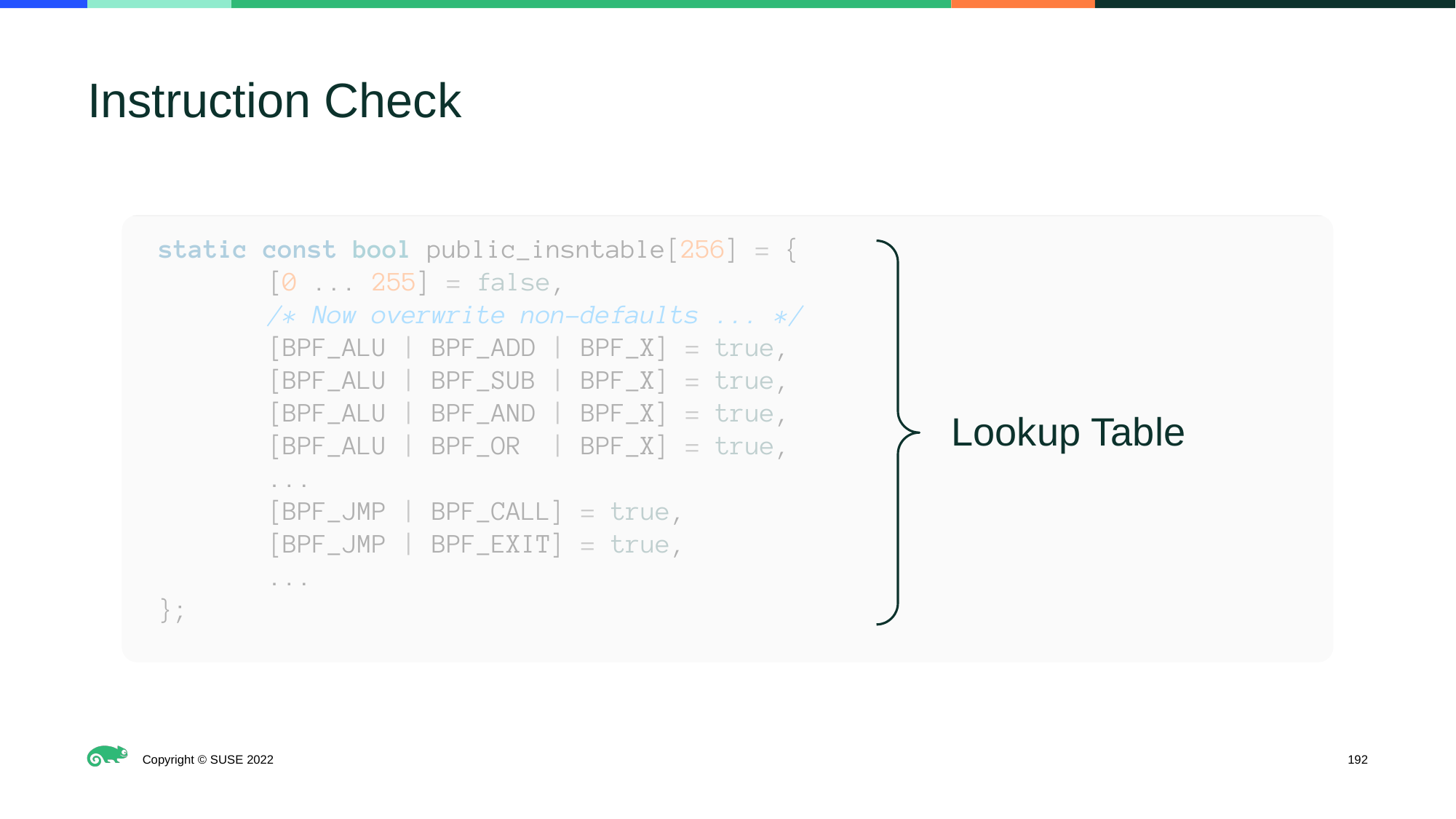

# Instruction Check
static const bool public_insntable[256] = {
	[0 ... 255] = false,
	/* Now overwrite non-defaults ... */
	[BPF_ALU | BPF_ADD | BPF_X] = true,
	[BPF_ALU | BPF_SUB | BPF_X] = true,
	[BPF_ALU | BPF_AND | BPF_X] = true,
	[BPF_ALU | BPF_OR  | BPF_X] = true,
	...
	[BPF_JMP | BPF_CALL] = true,
	[BPF_JMP | BPF_EXIT] = true,
	...
};

Lookup Table
192